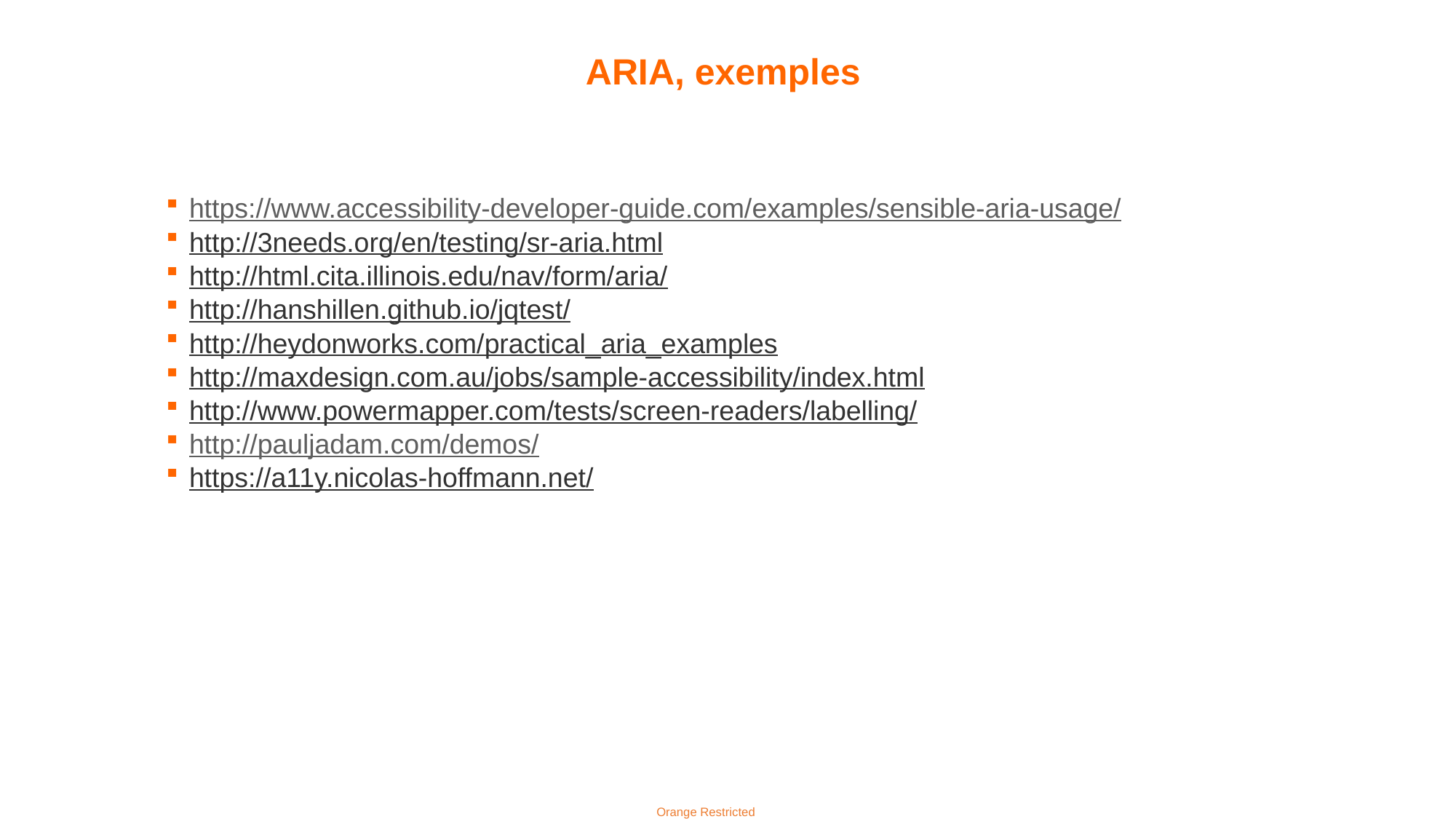

# ARIA, exemples
https://www.accessibility-developer-guide.com/examples/sensible-aria-usage/
http://3needs.org/en/testing/sr-aria.html
http://html.cita.illinois.edu/nav/form/aria/
http://hanshillen.github.io/jqtest/
http://heydonworks.com/practical_aria_examples
http://maxdesign.com.au/jobs/sample-accessibility/index.html
http://www.powermapper.com/tests/screen-readers/labelling/
http://pauljadam.com/demos/
https://a11y.nicolas-hoffmann.net/